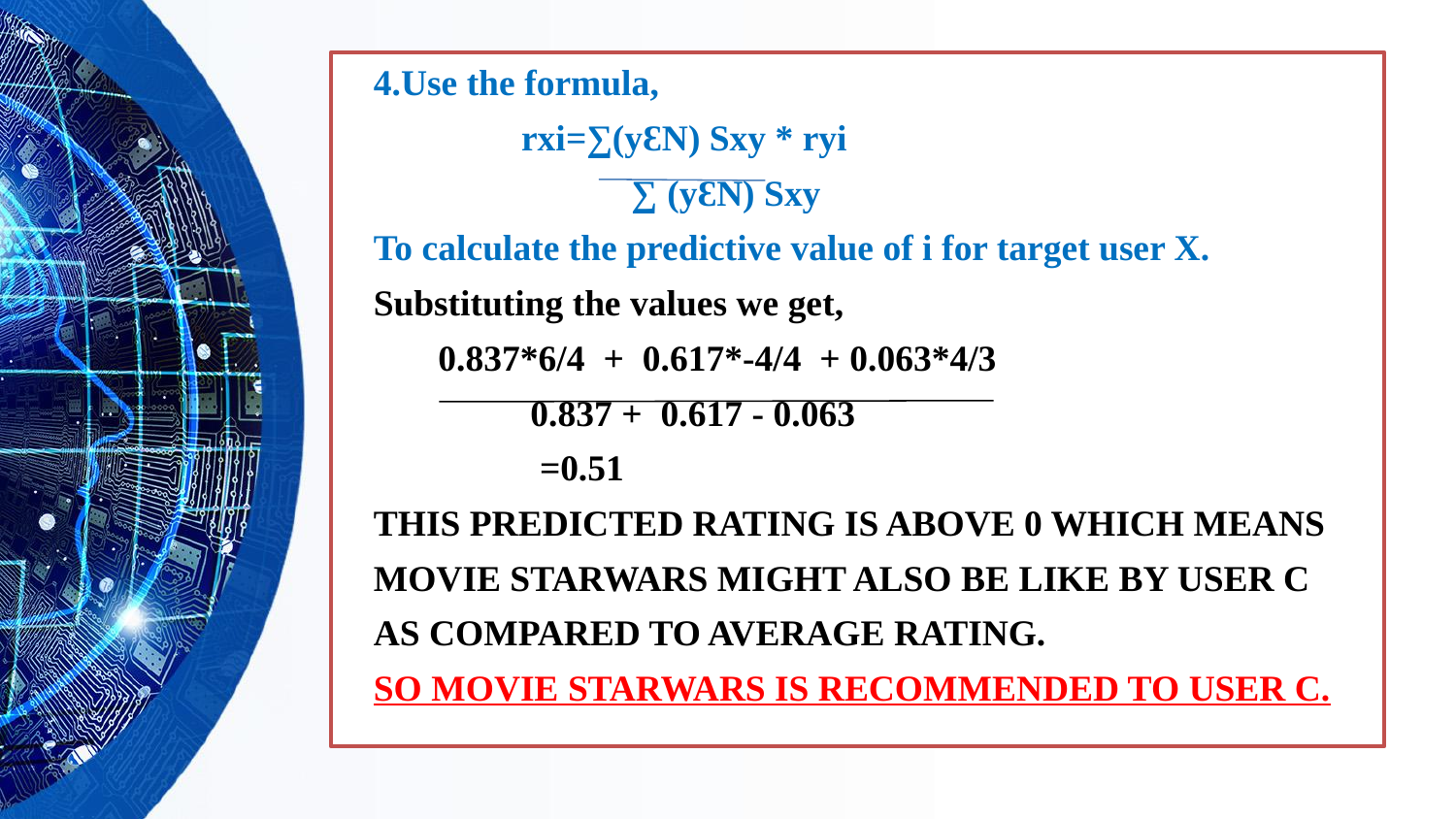

4.Use the formula,
                rxi=∑(yԐN) Sxy * ryi
                            ∑ (yԐN) Sxy
To calculate the predictive value of i for target user X.
Substituting the values we get,
       0.837*6/4  +  0.617*-4/4  + 0.063*4/3
                 0.837 +  0.617 - 0.063
                  =0.51
THIS PREDICTED RATING IS ABOVE 0 WHICH MEANS
MOVIE STARWARS MIGHT ALSO BE LIKE BY USER C
AS COMPARED TO AVERAGE RATING.
SO MOVIE STARWARS IS RECOMMENDED TO USER C.